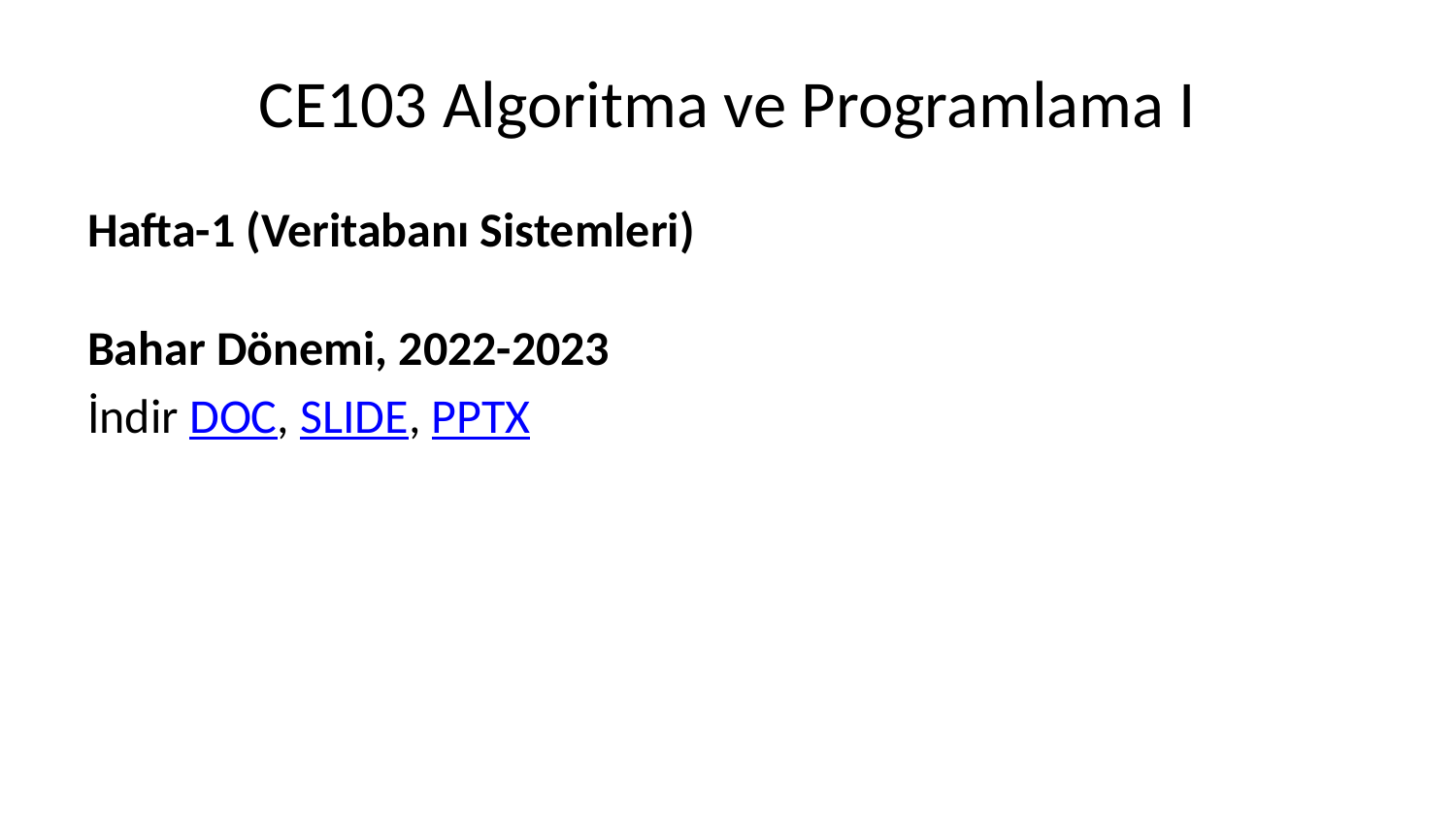

# CE103 Algoritma ve Programlama I
Hafta-1 (Veritabanı Sistemleri)
Bahar Dönemi, 2022-2023
İndir DOC, SLIDE, PPTX